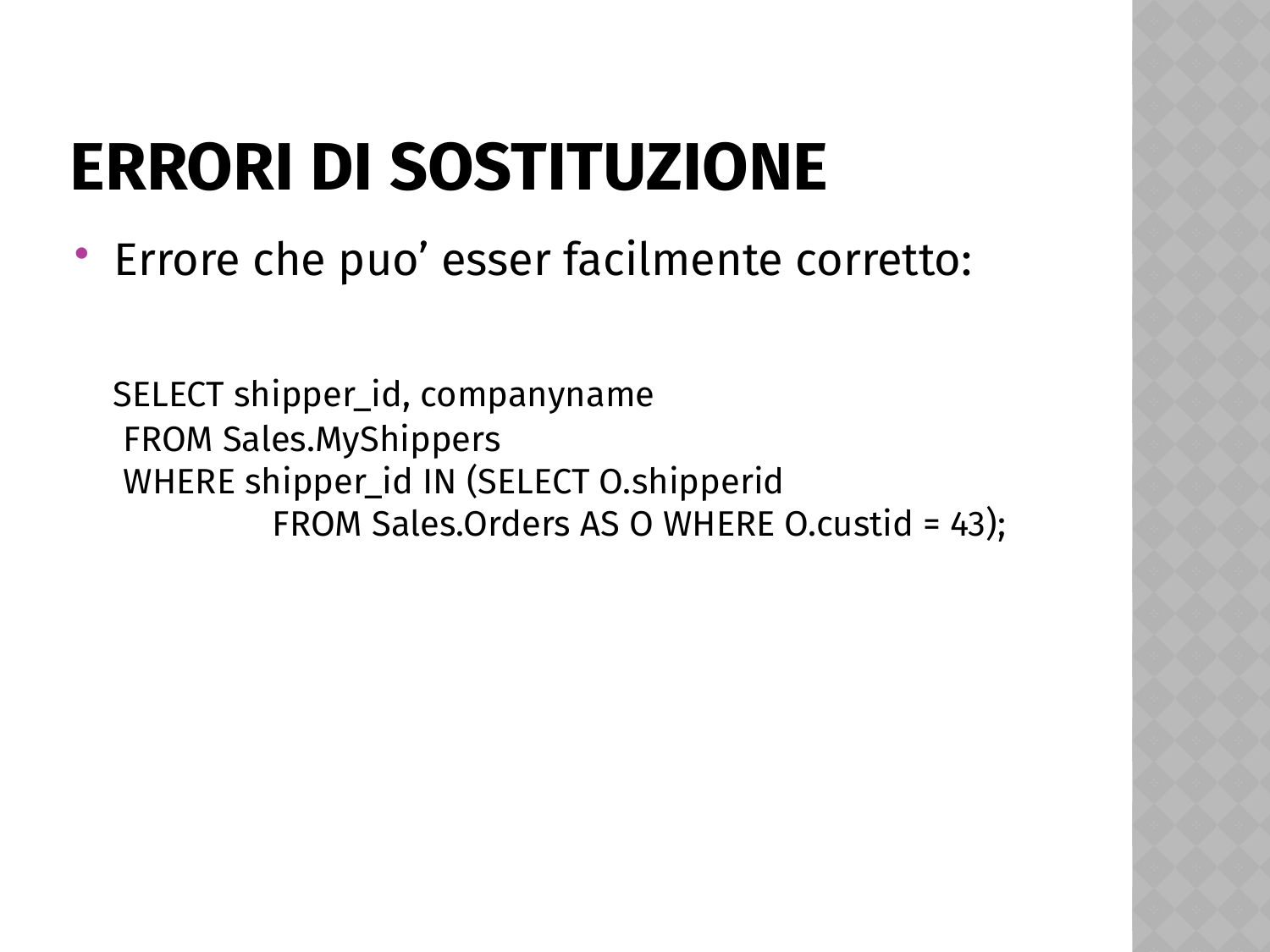

# Errori di sostituzione
Errore che puo’ esser facilmente corretto:

   SELECT shipper_id, companyname
 FROM Sales.MyShippers
 WHERE shipper_id IN (SELECT O.shipperid
                 FROM Sales.Orders AS O WHERE O.custid = 43);